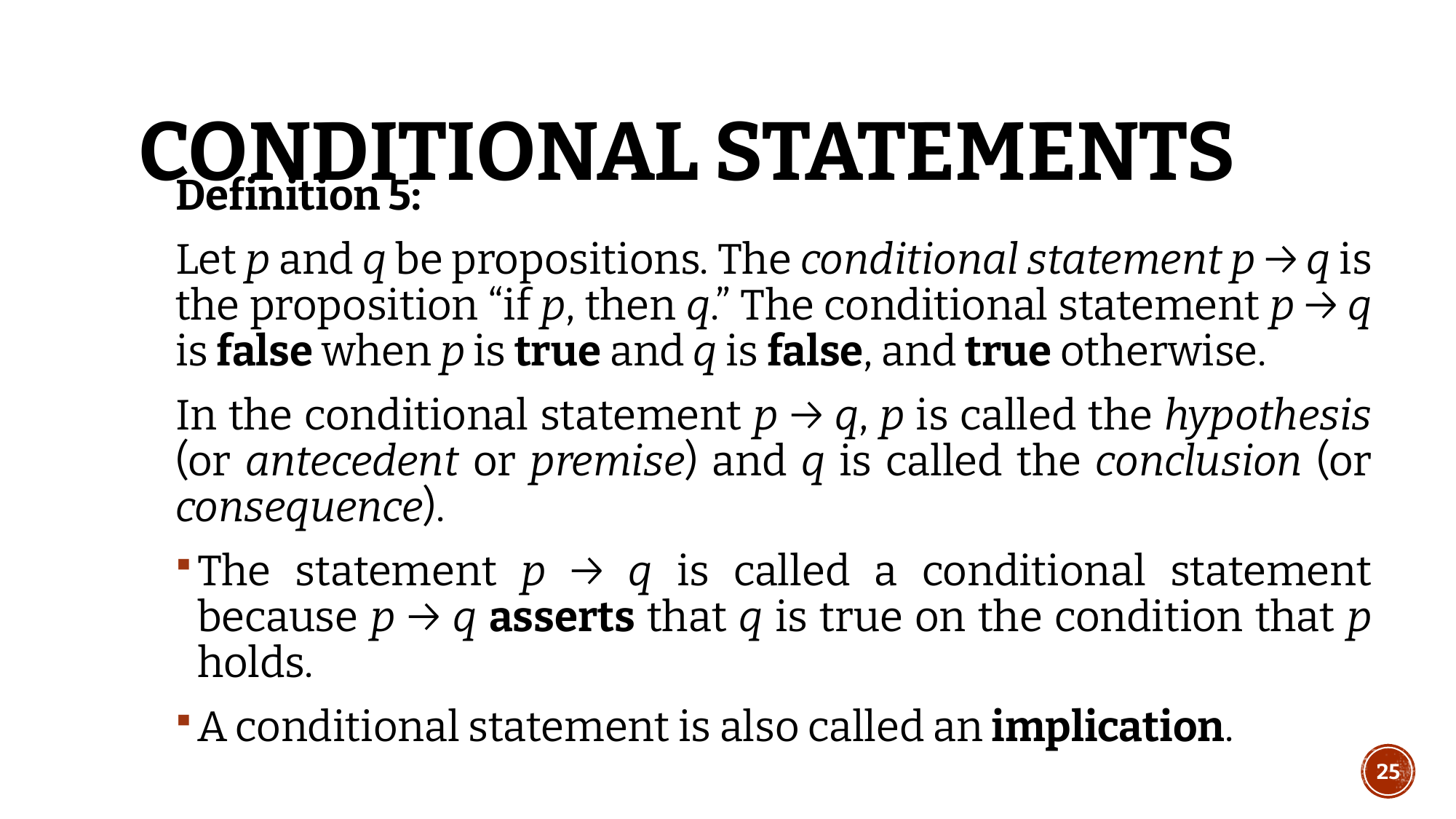

# Conditional Statements
Definition 5:
Let p and q be propositions. The conditional statement p → q is the proposition “if p, then q.” The conditional statement p → q is false when p is true and q is false, and true otherwise.
In the conditional statement p → q, p is called the hypothesis (or antecedent or premise) and q is called the conclusion (or consequence).
The statement p → q is called a conditional statement because p → q asserts that q is true on the condition that p holds.
A conditional statement is also called an implication.

25